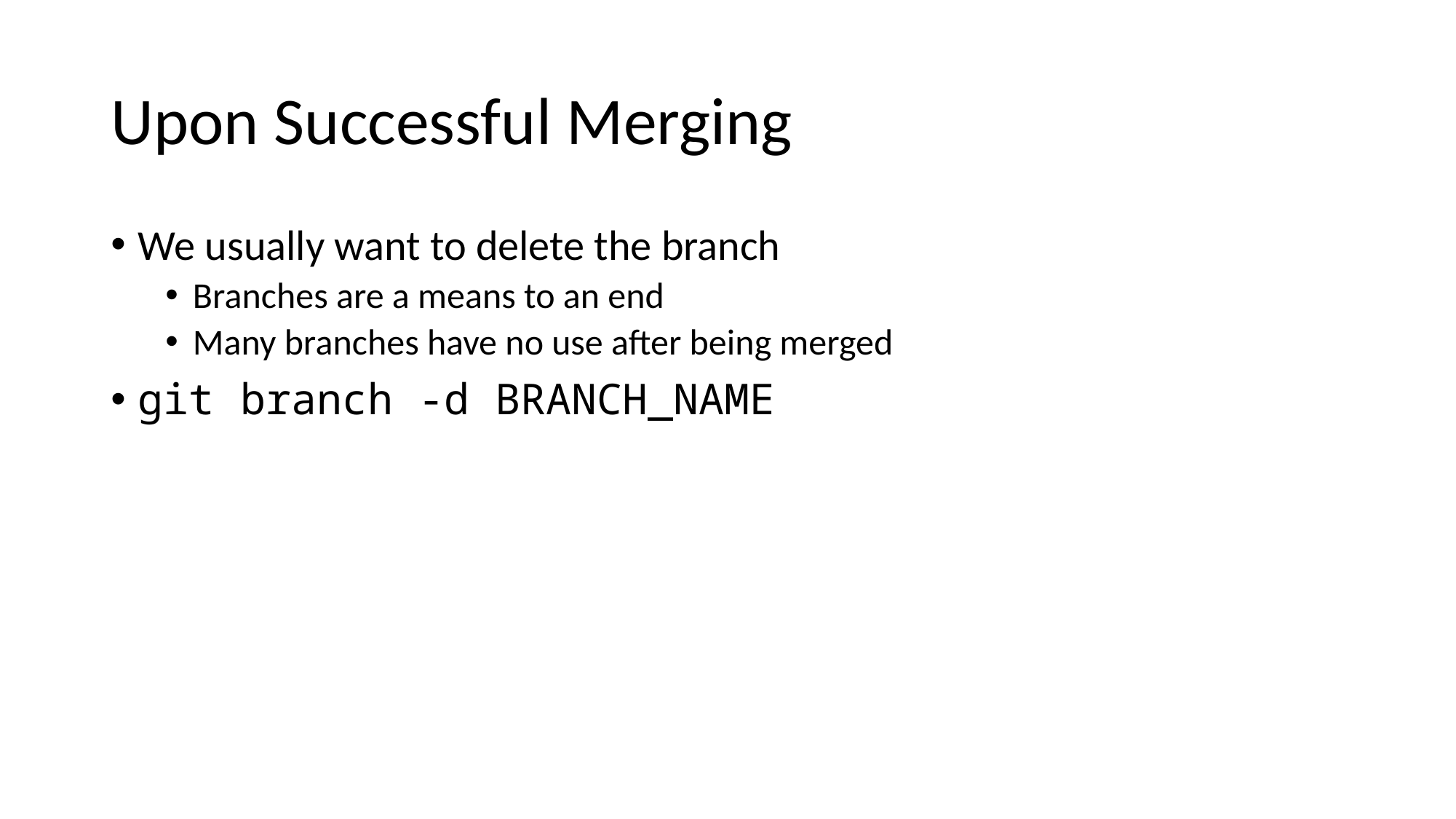

# Upon Successful Merging
We usually want to delete the branch
Branches are a means to an end
Many branches have no use after being merged
git branch -d BRANCH_NAME